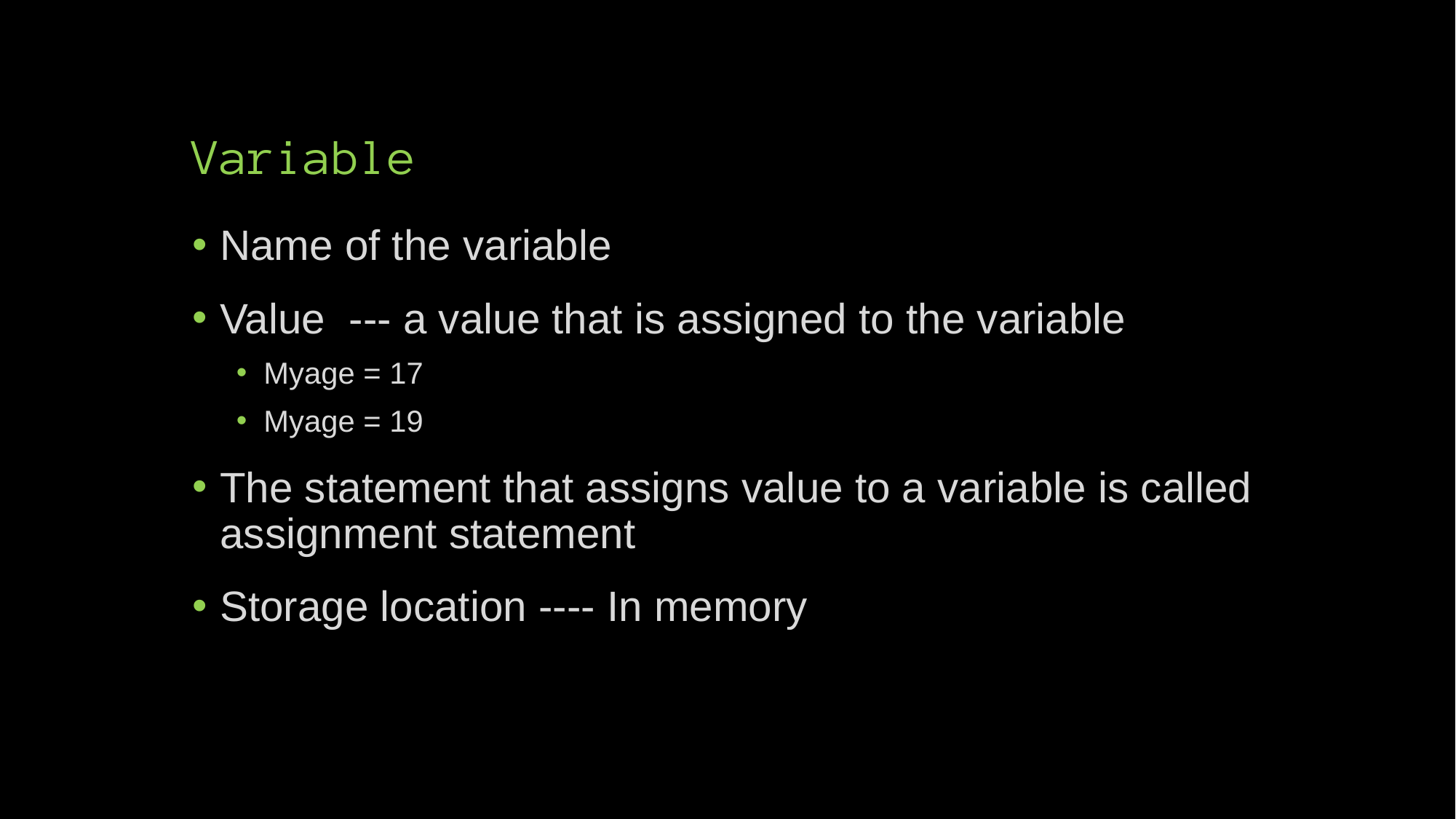

# Variable
Name of the variable
Value  --- a value that is assigned to the variable
Myage = 17
Myage = 19
The statement that assigns value to a variable is called assignment statement
Storage location ---- In memory